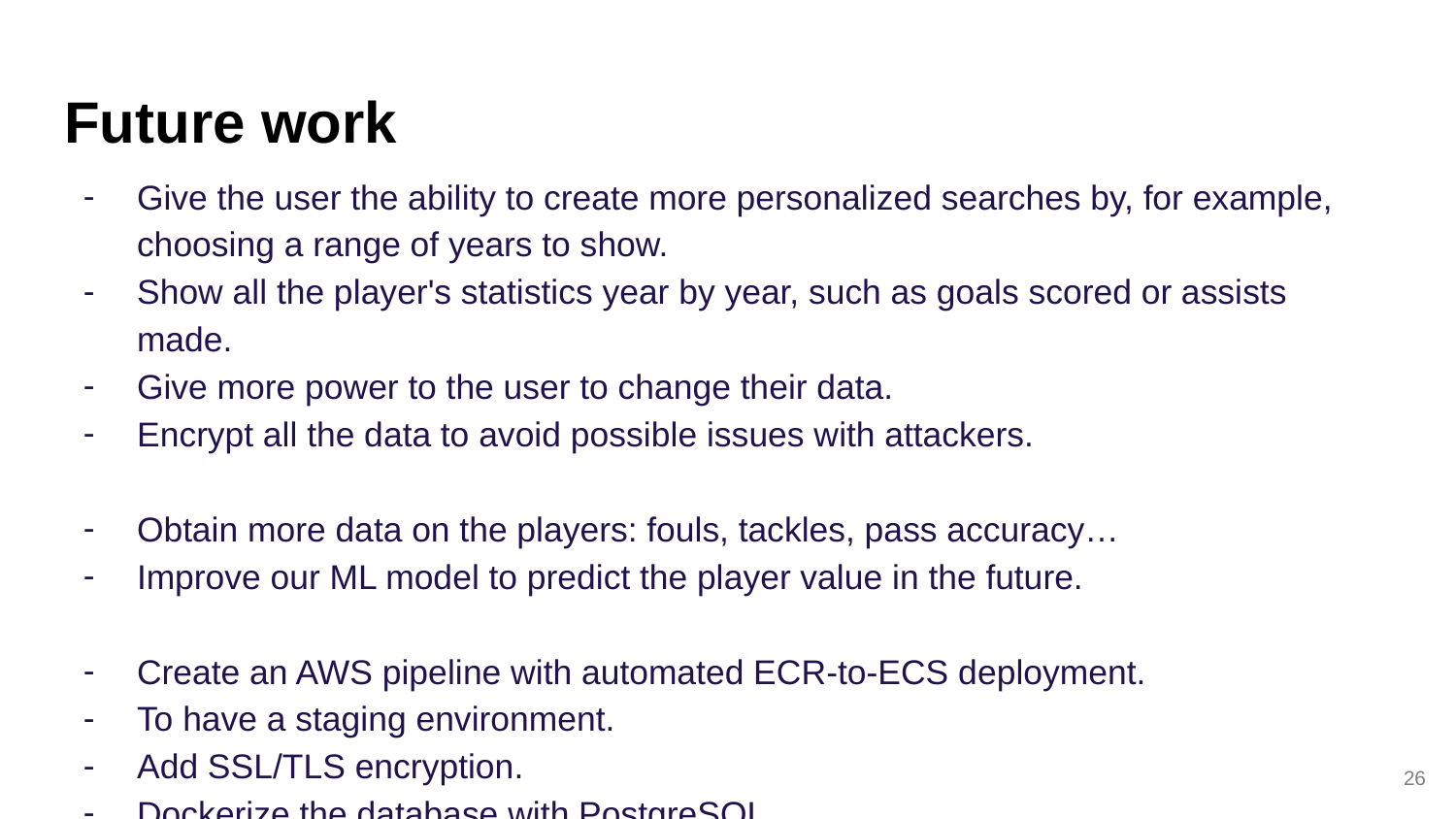

# Future work
Give the user the ability to create more personalized searches by, for example, choosing a range of years to show.
Show all the player's statistics year by year, such as goals scored or assists made.
Give more power to the user to change their data.
Encrypt all the data to avoid possible issues with attackers.

Obtain more data on the players: fouls, tackles, pass accuracy…
Improve our ML model to predict the player value in the future.

Create an AWS pipeline with automated ECR-to-ECS deployment.
To have a staging environment.
Add SSL/TLS encryption.
Dockerize the database with PostgreSQL.
26